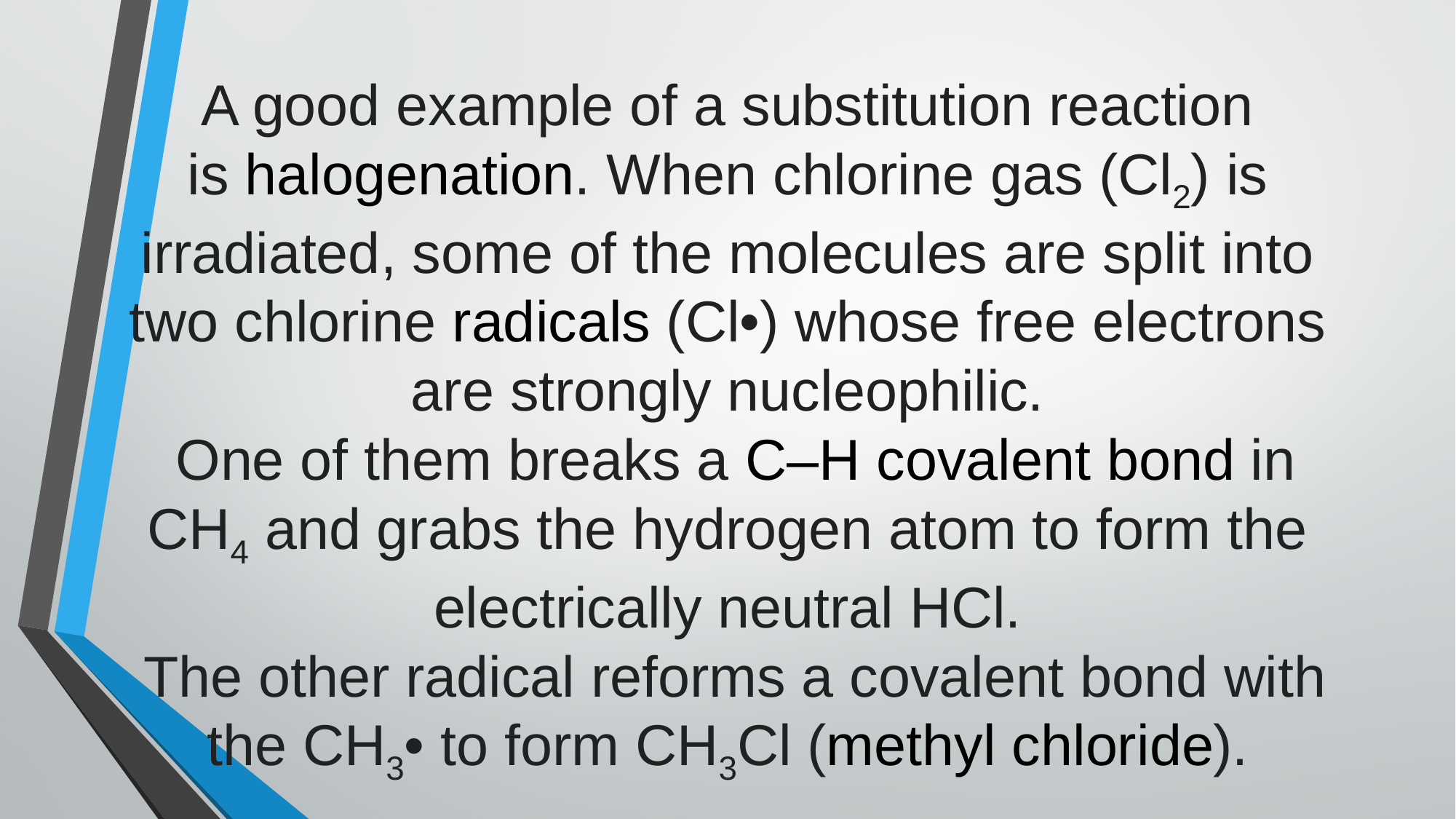

# A good example of a substitution reaction is halogenation. When chlorine gas (Cl2) is irradiated, some of the molecules are split into two chlorine radicals (Cl•) whose free electrons are strongly nucleophilic. One of them breaks a C–H covalent bond in CH4 and grabs the hydrogen atom to form the electrically neutral HCl. The other radical reforms a covalent bond with the CH3• to form CH3Cl (methyl chloride).